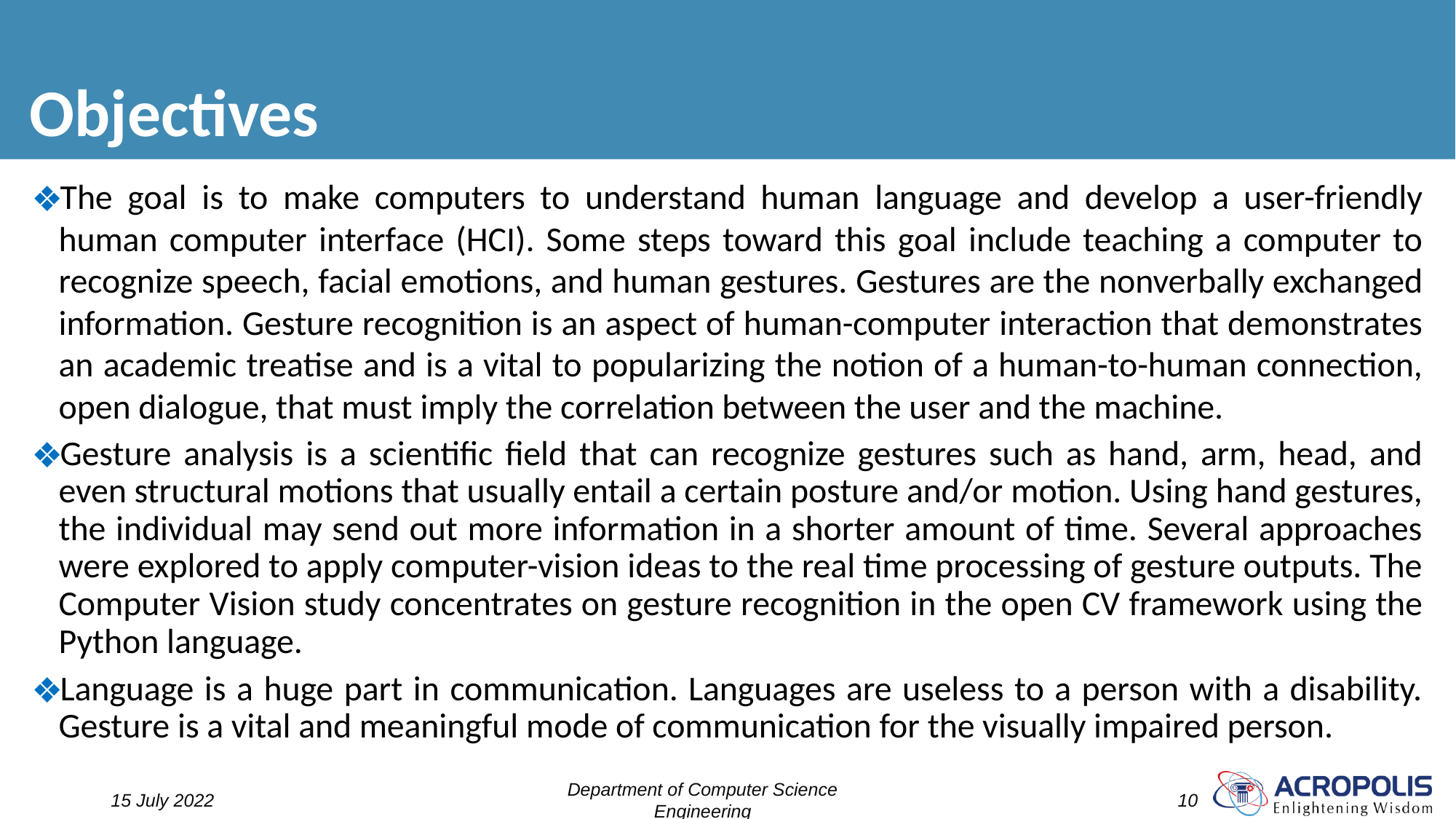

# Objectives
The goal is to make computers to understand human language and develop a user-friendly human computer interface (HCI). Some steps toward this goal include teaching a computer to recognize speech, facial emotions, and human gestures. Gestures are the nonverbally exchanged information. Gesture recognition is an aspect of human-computer interaction that demonstrates an academic treatise and is a vital to popularizing the notion of a human-to-human connection, open dialogue, that must imply the correlation between the user and the machine.
Gesture analysis is a scientific field that can recognize gestures such as hand, arm, head, and even structural motions that usually entail a certain posture and/or motion. Using hand gestures, the individual may send out more information in a shorter amount of time. Several approaches were explored to apply computer-vision ideas to the real time processing of gesture outputs. The Computer Vision study concentrates on gesture recognition in the open CV framework using the Python language.
Language is a huge part in communication. Languages are useless to a person with a disability. Gesture is a vital and meaningful mode of communication for the visually impaired person.
15 July 2022
Department of Computer Science Engineering
10